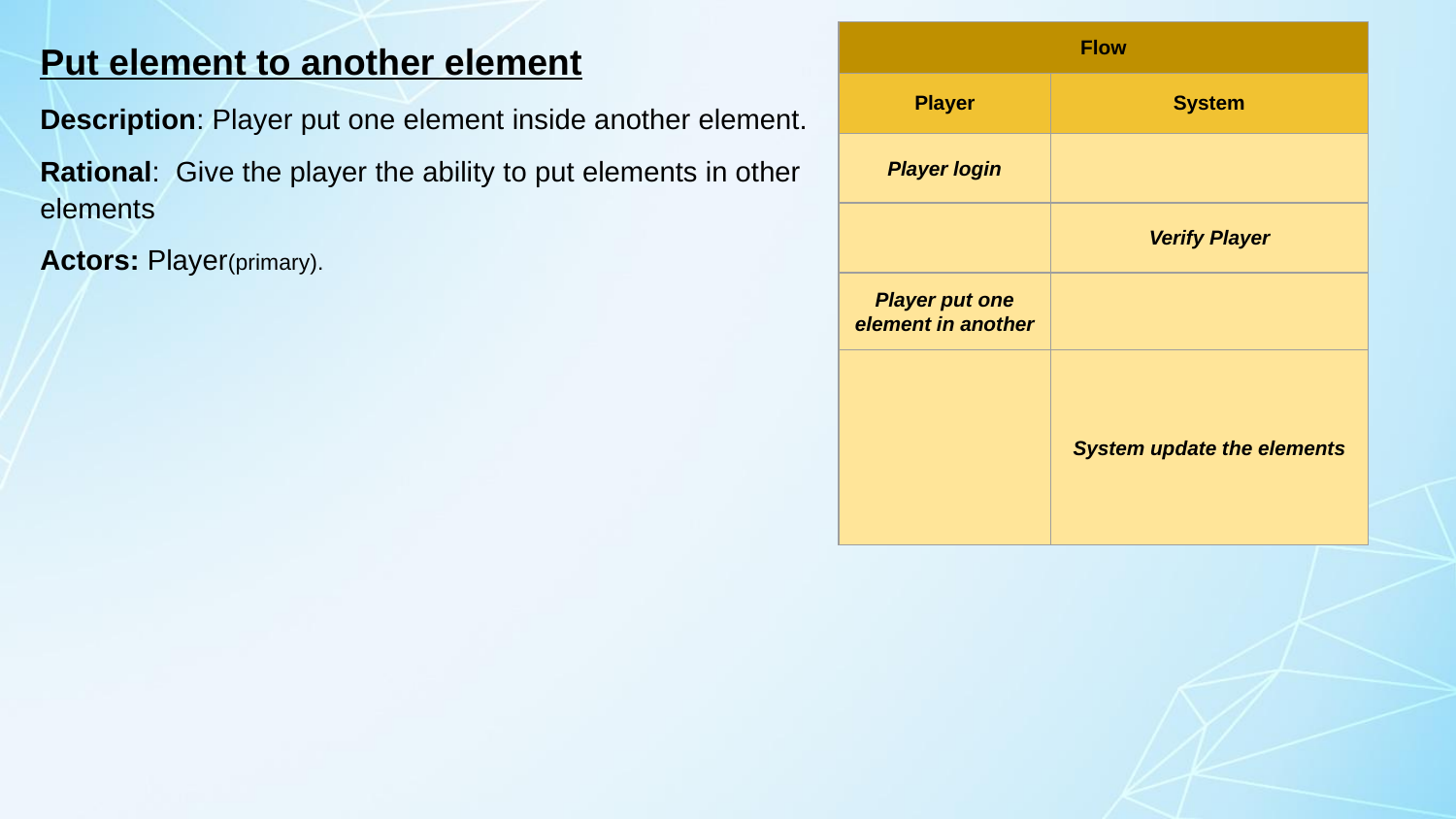

Put element to another element
Description: Player put one element inside another element.
Rational:  Give the player the ability to put elements in other elements
Actors: Player(primary).

| Flow |  |
| --- | --- |
| Player | System |
| Player login |  |
|  | Verify Player |
| Player put one element in another |  |
|  | System update the elements |